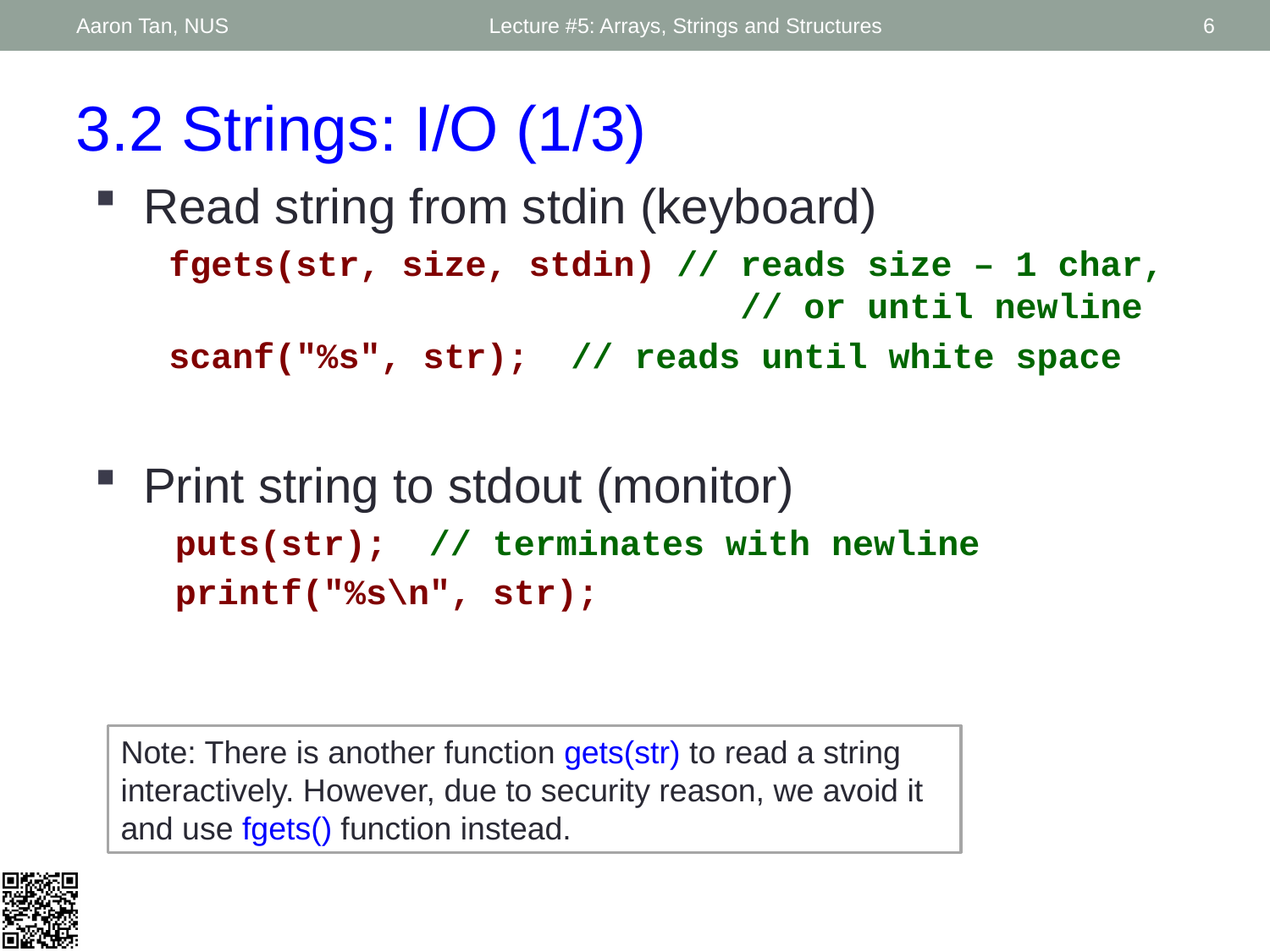

Aaron Tan, NUS
Lecture #5: Arrays, Strings and Structures
6
3.2 Strings: I/O (1/3)
Read string from stdin (keyboard)
fgets(str, size, stdin) // reads size – 1 char,
		               // or until newline
scanf("%s", str);  // reads until white space

Print string to stdout (monitor)
puts(str);  // terminates with newline
printf("%s\n", str);
Note: There is another function gets(str) to read a string interactively. However, due to security reason, we avoid it and use fgets() function instead.